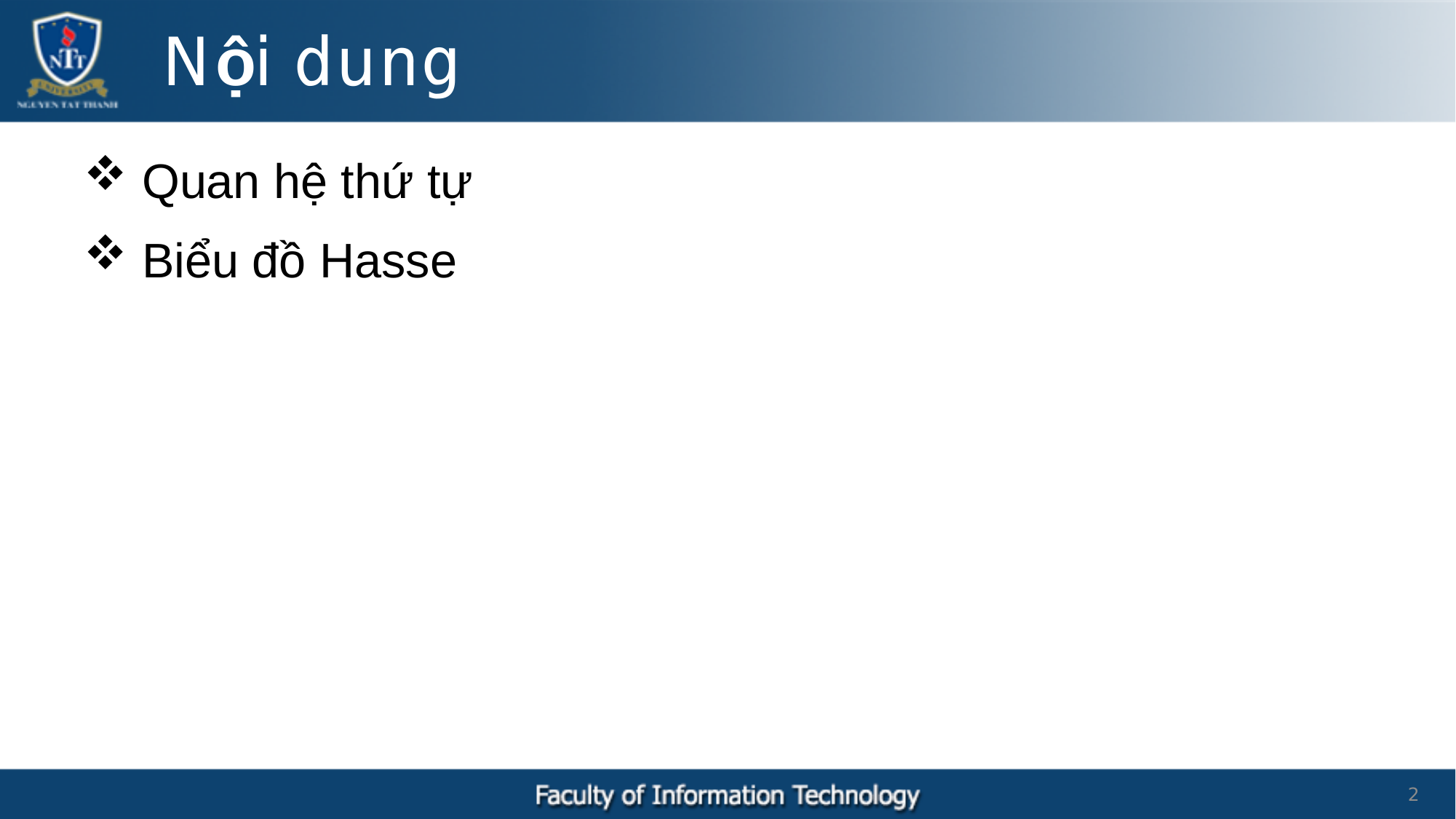

Nội dung
 Quan hệ thứ tự
 Biểu đồ Hasse

2